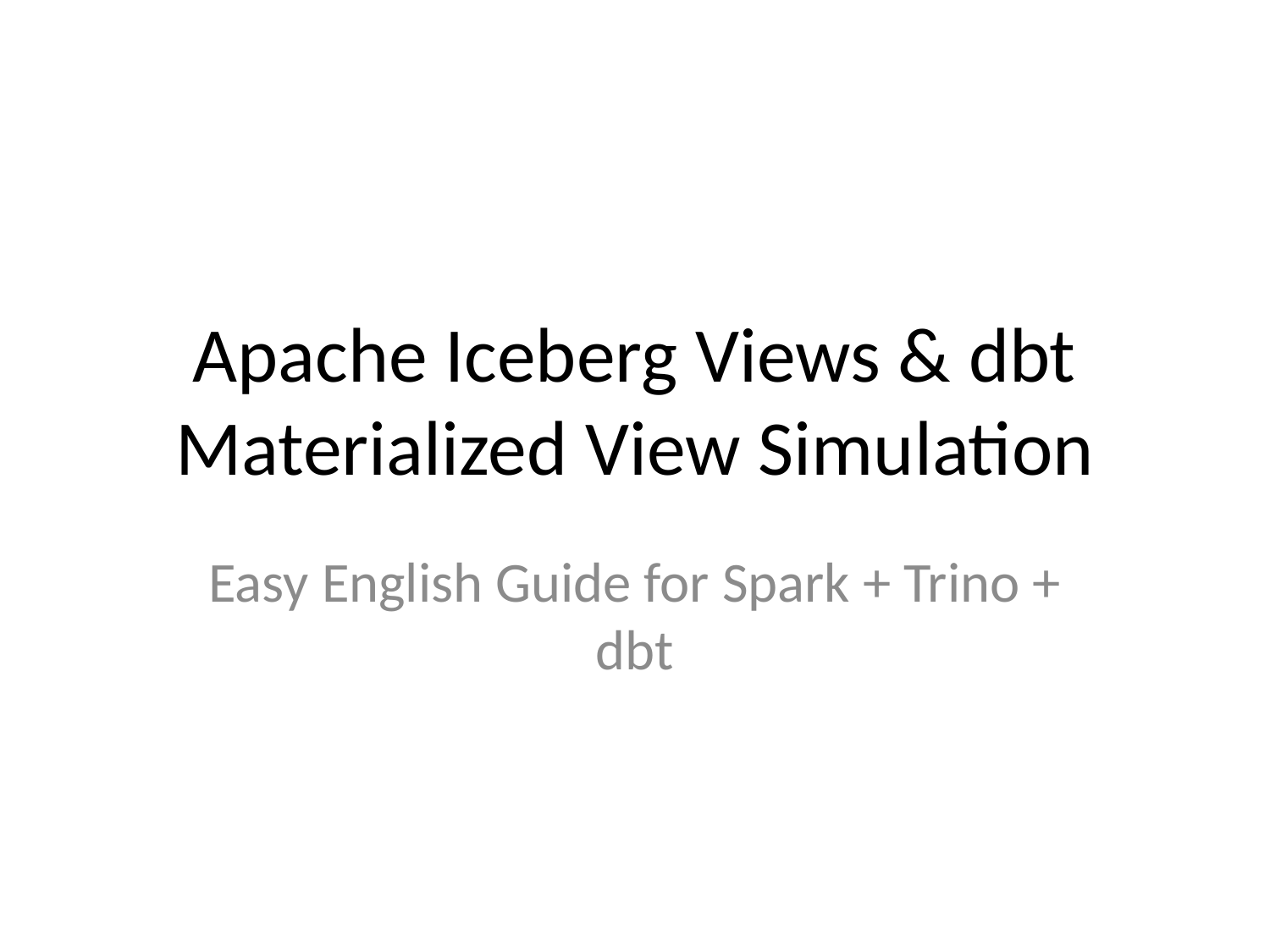

# Apache Iceberg Views & dbt Materialized View Simulation
Easy English Guide for Spark + Trino + dbt